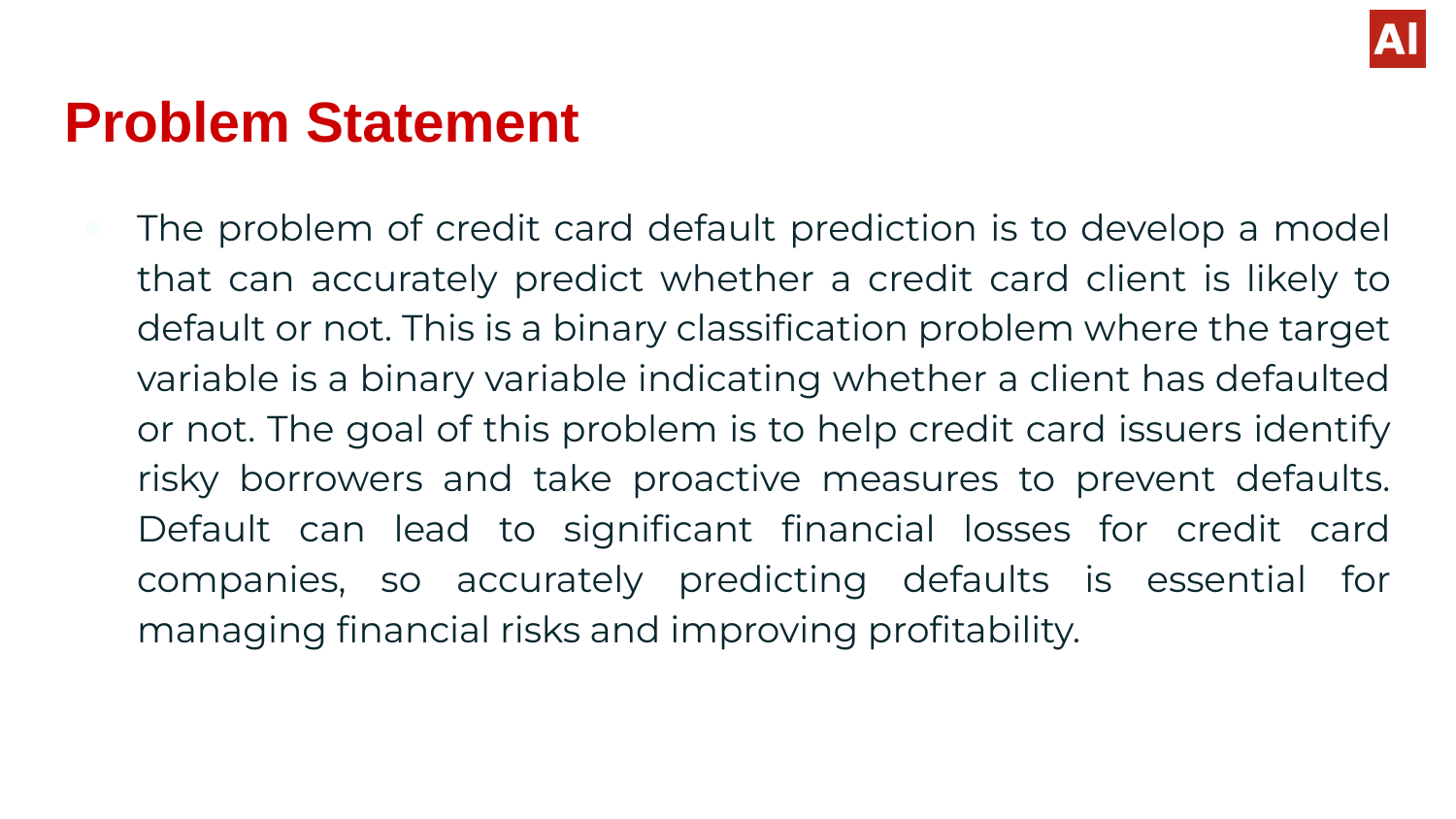

# Problem Statement
The problem of credit card default prediction is to develop a model that can accurately predict whether a credit card client is likely to default or not. This is a binary classification problem where the target variable is a binary variable indicating whether a client has defaulted or not. The goal of this problem is to help credit card issuers identify risky borrowers and take proactive measures to prevent defaults. Default can lead to significant financial losses for credit card companies, so accurately predicting defaults is essential for managing financial risks and improving profitability.